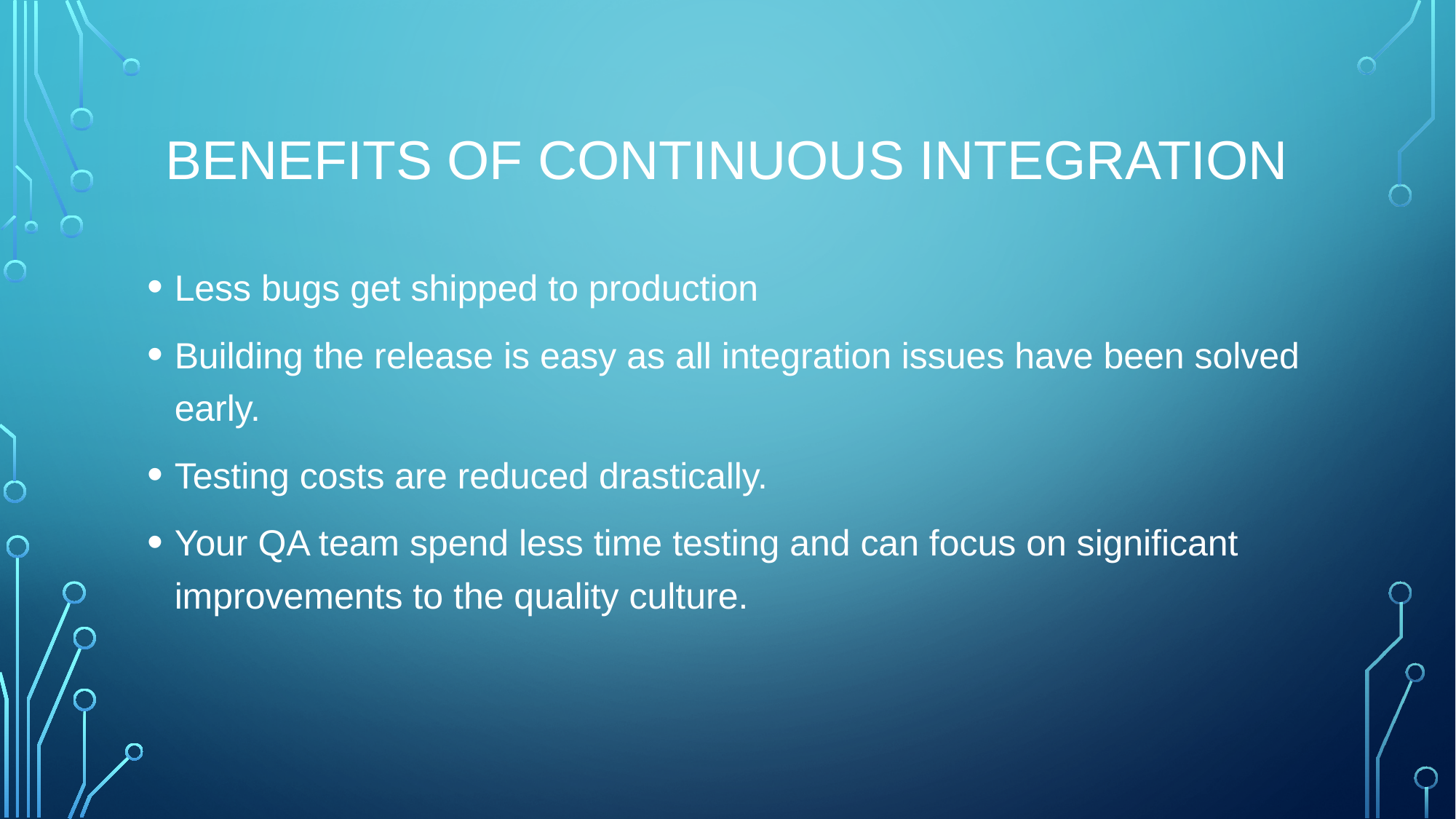

# Benefits of Continuous integration
Less bugs get shipped to production
Building the release is easy as all integration issues have been solved early.
Testing costs are reduced drastically.
Your QA team spend less time testing and can focus on significant improvements to the quality culture.